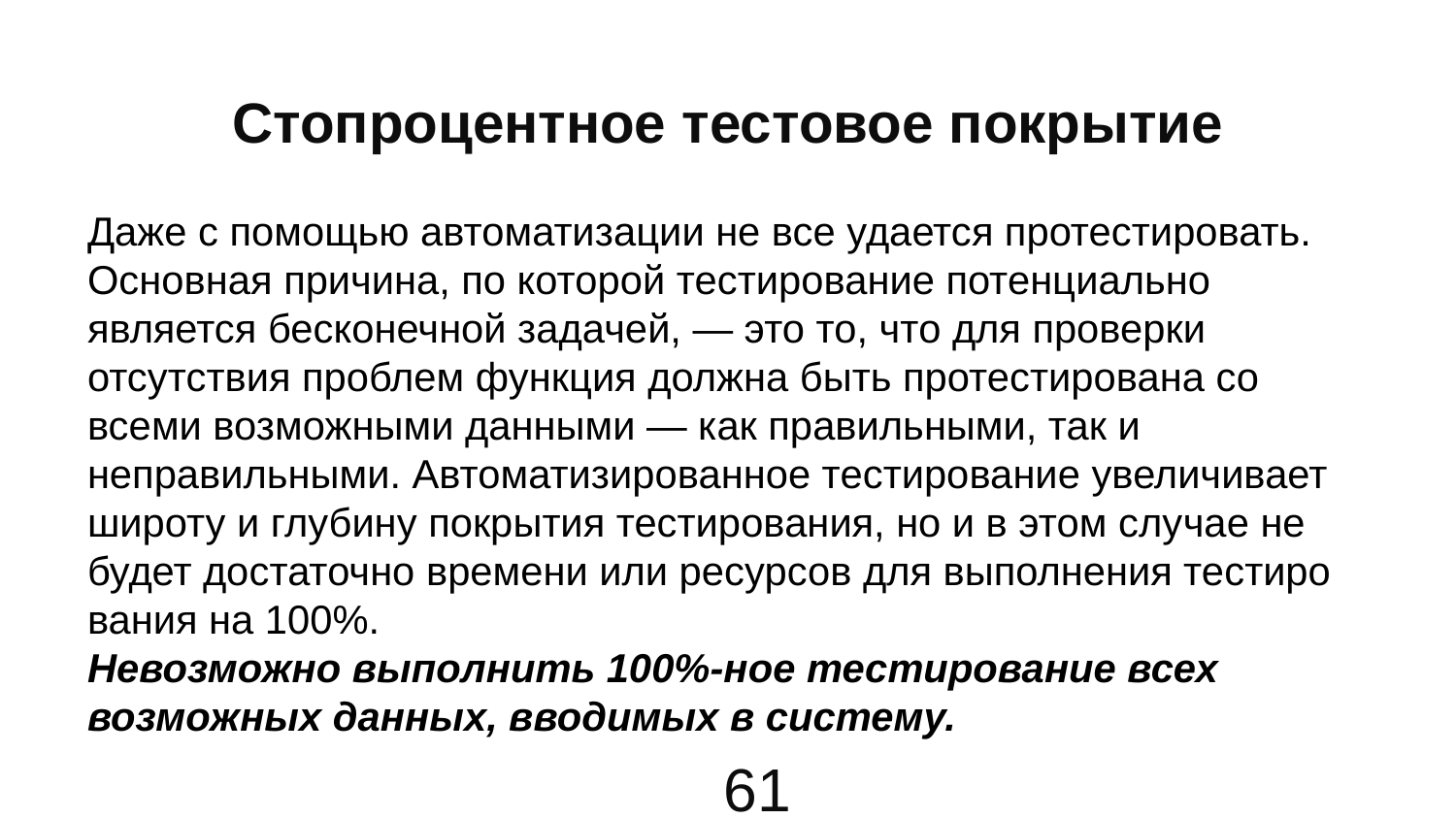

# Стопроцентное тестовое покрытие
Даже с помощью автоматизации не все удается протестировать. Основ­ная причина, по которой тестирование потенциально является бесконеч­ной задачей, — это то, что для проверки отсутствия проблем функция дол­жна быть протестирована со всеми возможными данными — как правильными, так и неправильными. Автоматизированное тестирование увеличивает широту и глубину покрытия тестирования, но и в этом слу­чае не будет достаточно времени или ресурсов для выполнения тестиро­вания на 100%.
Невозможно выполнить 100%-ное тестирование всех возможных данных, вво­димых в систему.
61